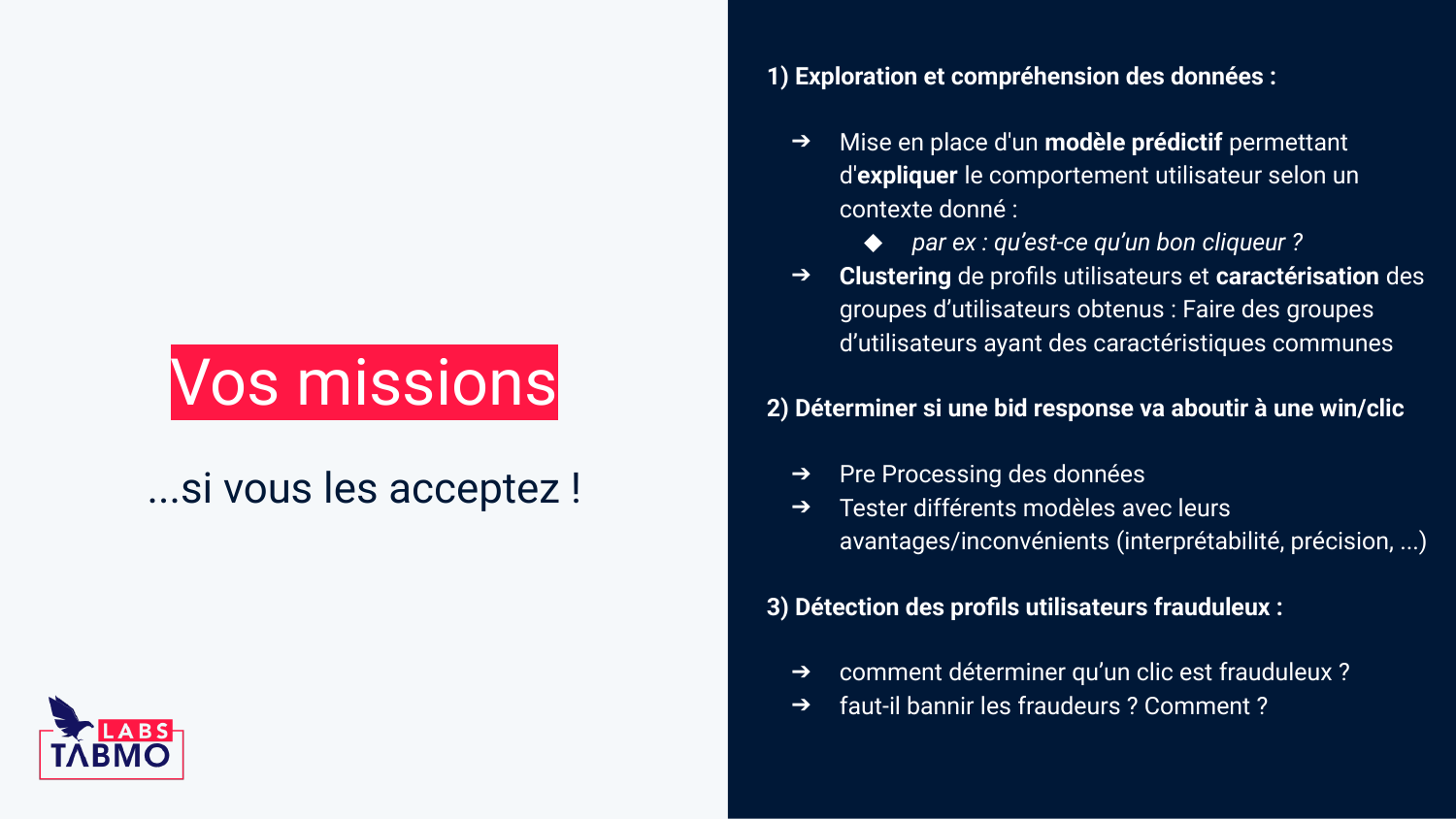

1) Exploration et compréhension des données :
Mise en place d'un modèle prédictif permettant d'expliquer le comportement utilisateur selon un contexte donné :
par ex : qu’est-ce qu’un bon cliqueur ?
Clustering de profils utilisateurs et caractérisation des groupes d’utilisateurs obtenus : Faire des groupes d’utilisateurs ayant des caractéristiques communes
2) Déterminer si une bid response va aboutir à une win/clic
Pre Processing des données
Tester différents modèles avec leurs avantages/inconvénients (interprétabilité, précision, ...)
3) Détection des profils utilisateurs frauduleux :
comment déterminer qu’un clic est frauduleux ?
faut-il bannir les fraudeurs ? Comment ?

# Vos missions
...si vous les acceptez !